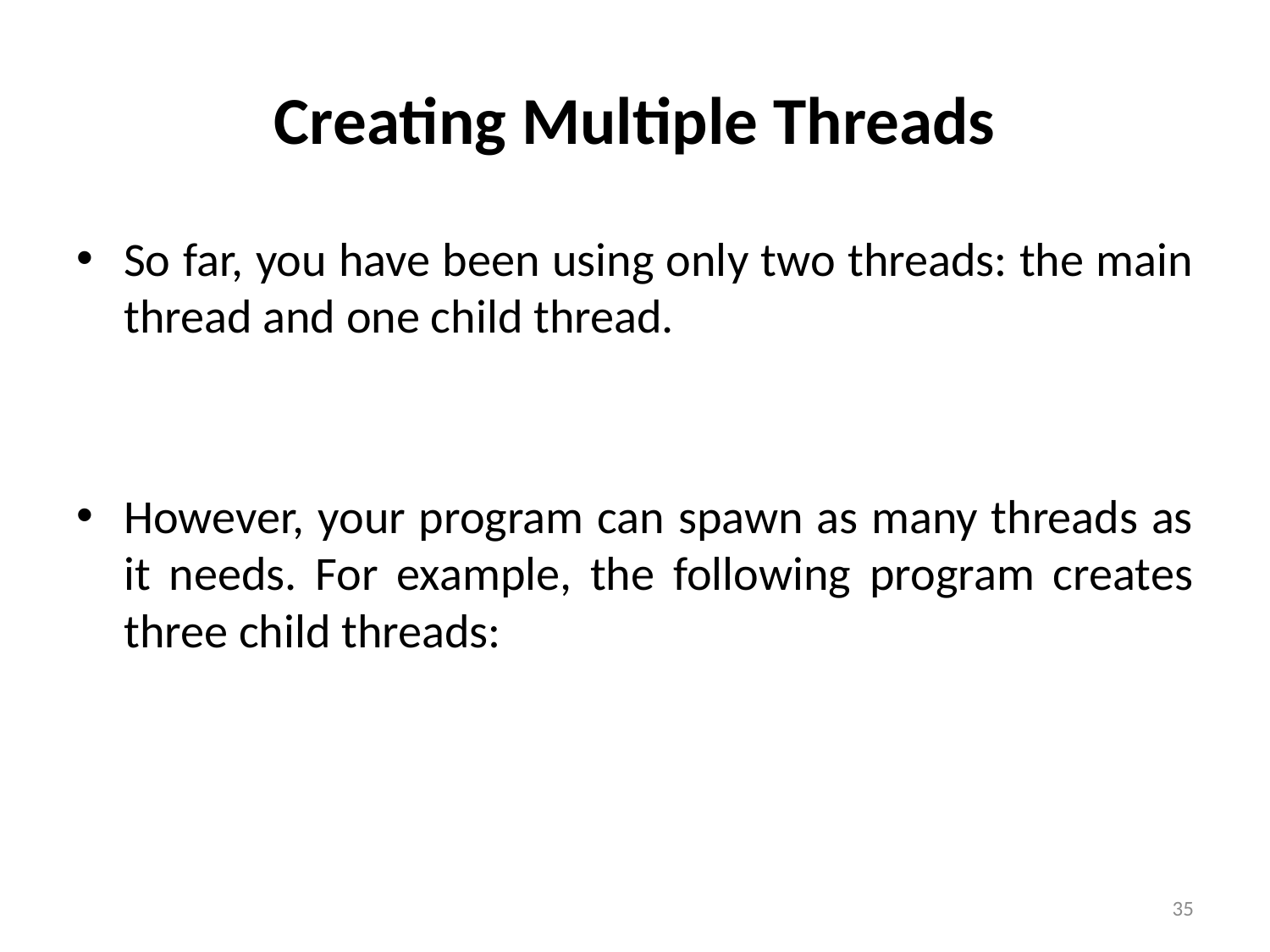

# Creating Multiple Threads
So far, you have been using only two threads: the main thread and one child thread.

However, your program can spawn as many threads as it needs. For example, the following program creates three child threads:
35